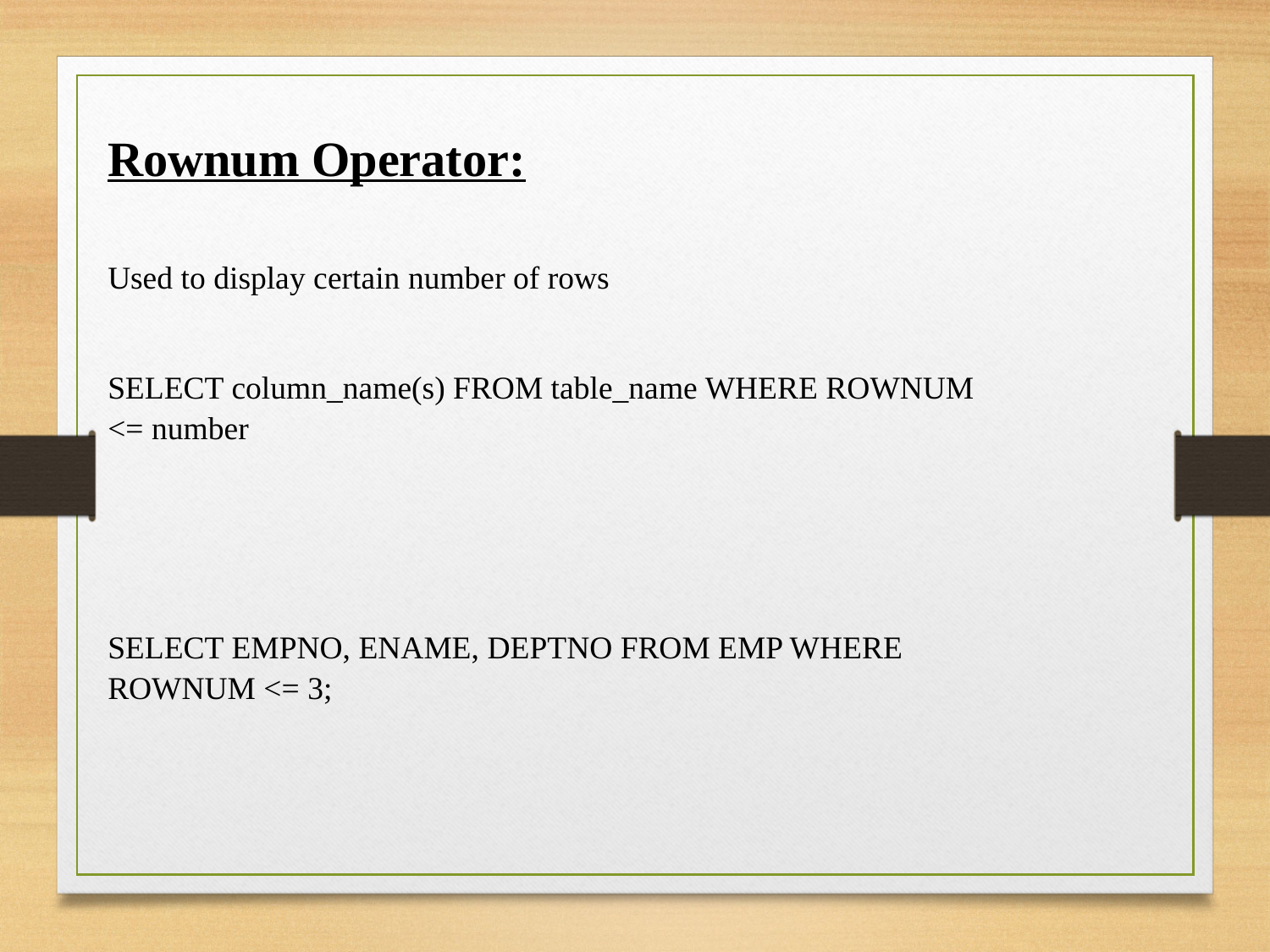

Rownum Operator:

Used to display certain number of rows

SELECT column_name(s) FROM table_name WHERE ROWNUM <= number

SELECT EMPNO, ENAME, DEPTNO FROM EMP WHERE ROWNUM <= 3;